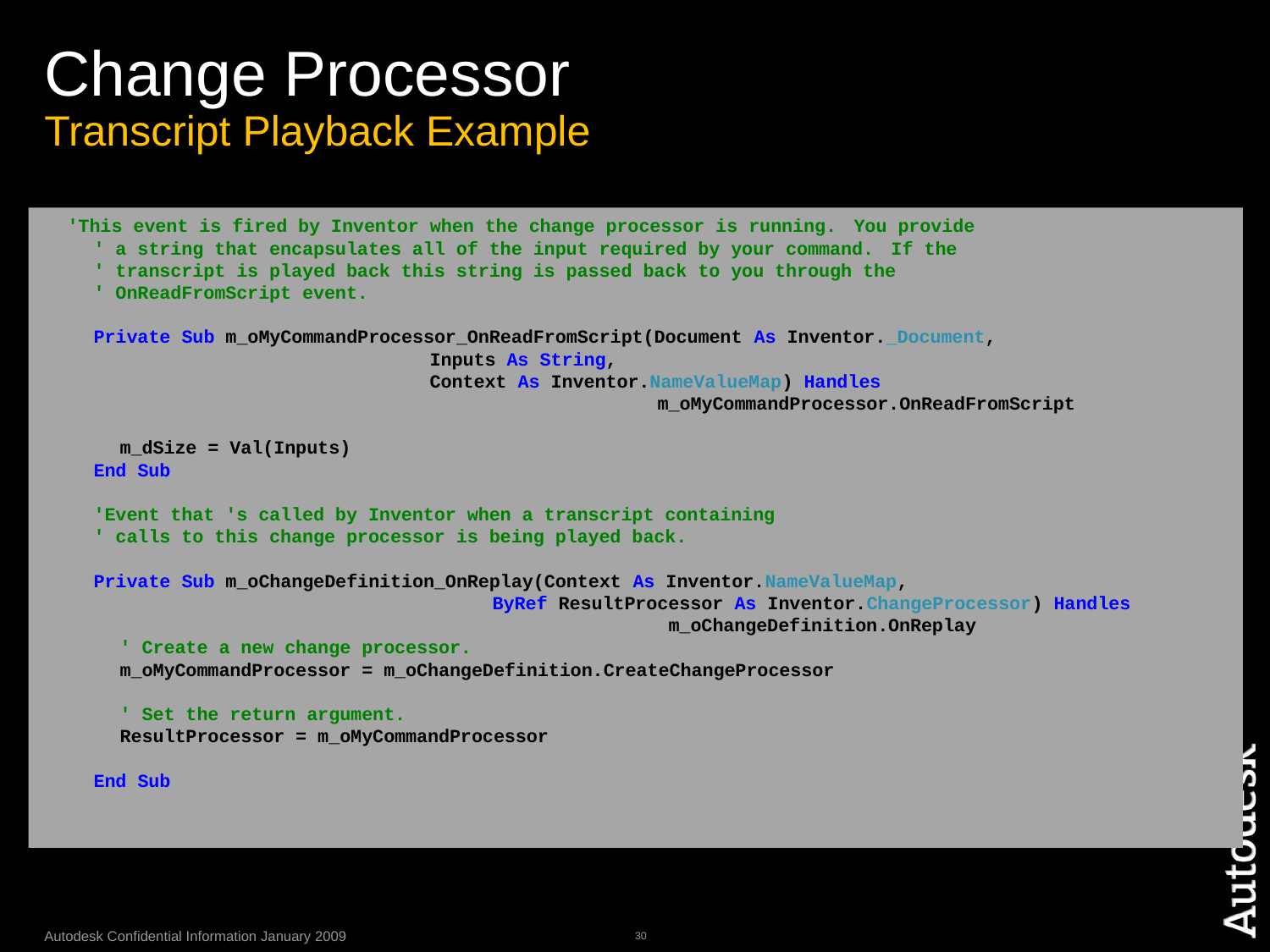

# Change Processor Transcript Playback Example

    'This event is fired by Inventor when the change processor is running.  You provide
        ' a string that encapsulates all of the input required by your command.  If the
        ' transcript is played back this string is passed back to you through the
        ' OnReadFromScript event.

        Private Sub m_oMyCommandProcessor_OnReadFromScript(Document As Inventor._Document,
                                                           Inputs As String,
                                                           Context As Inventor.NameValueMap) Handles
                                                        m_oMyCommandProcessor.OnReadFromScript

            m_dSize = Val(Inputs)
        End Sub

        'Event that 's called by Inventor when a transcript containing
        ' calls to this change processor is being played back.

        Private Sub m_oChangeDefinition_OnReplay(Context As Inventor.NameValueMap,
                                         ByRef ResultProcessor As Inventor.ChangeProcessor) Handles
                                                         m_oChangeDefinition.OnReplay
            ' Create a new change processor.
            m_oMyCommandProcessor = m_oChangeDefinition.CreateChangeProcessor

            ' Set the return argument.
            ResultProcessor = m_oMyCommandProcessor

        End Sub